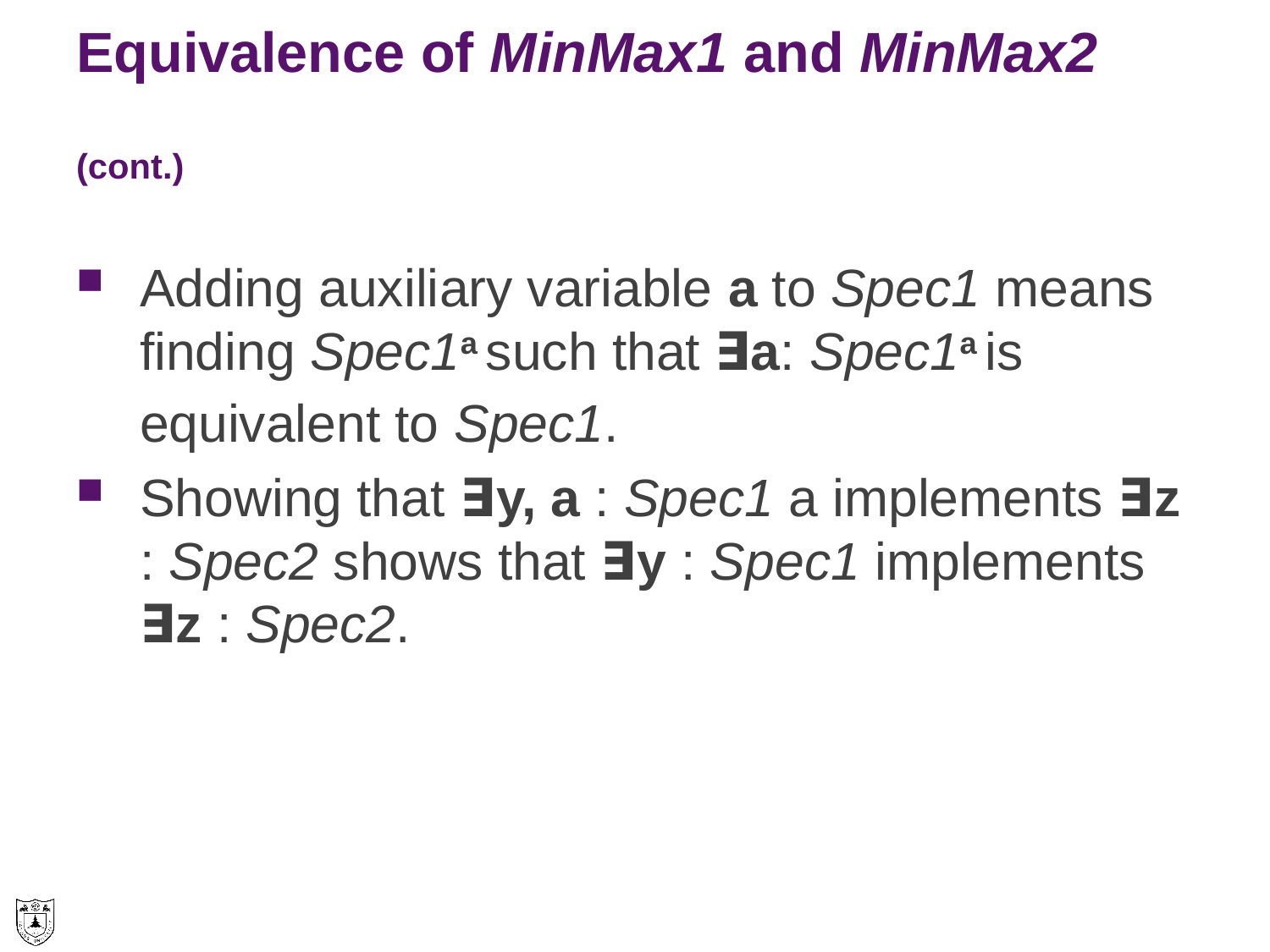

# Equivalence of MinMax1 and MinMax2 (cont.)
Adding auxiliary variable a to Spec1 means finding Spec1a such that ∃a: Spec1a is equivalent to Spec1.
Showing that ∃y, a : Spec1 a implements ∃z : Spec2 shows that ∃y : Spec1 implements ∃z : Spec2.